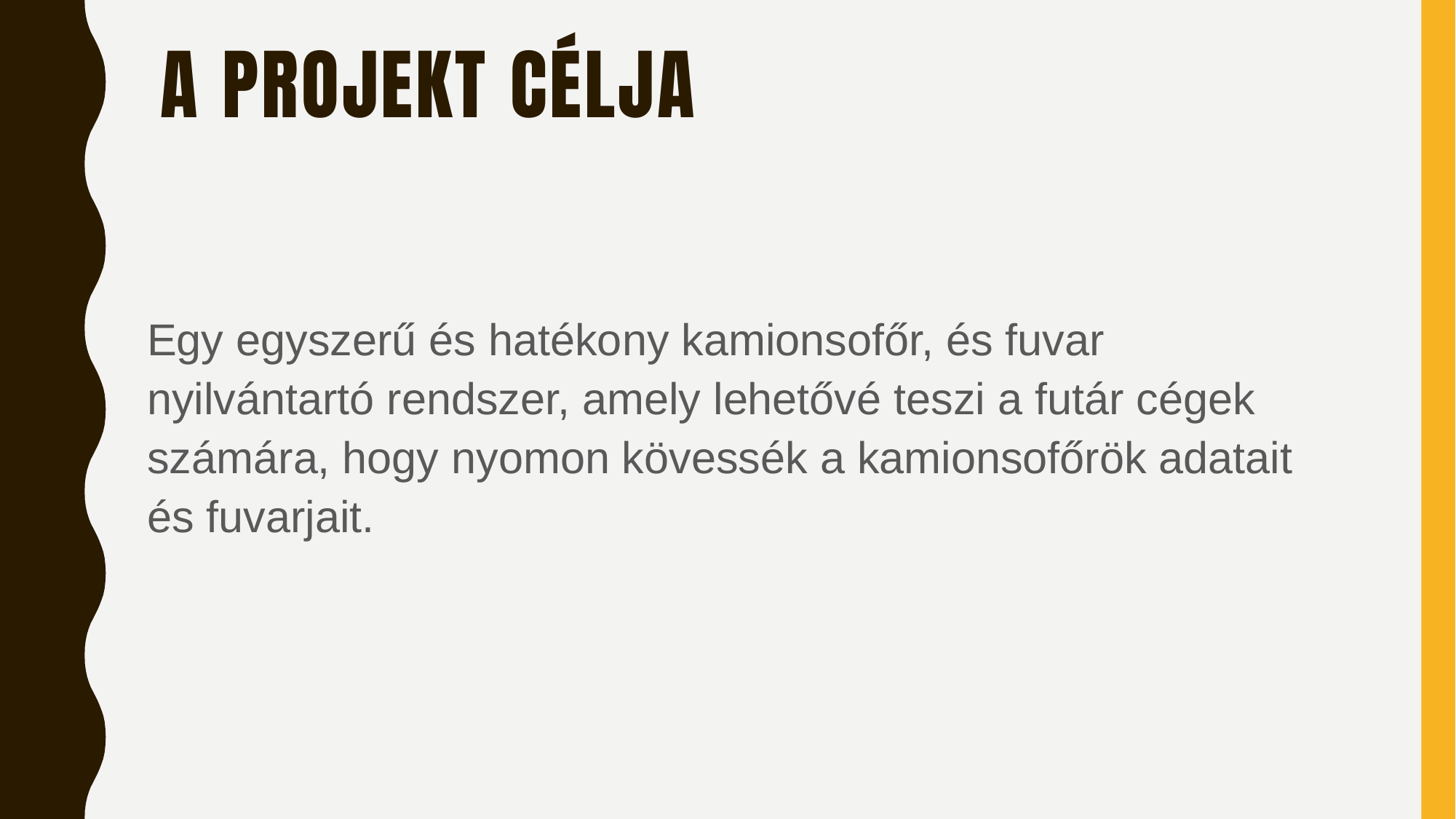

# A projekt célja
Egy egyszerű és hatékony kamionsofőr, és fuvar nyilvántartó rendszer, amely lehetővé teszi a futár cégek számára, hogy nyomon kövessék a kamionsofőrök adatait és fuvarjait.